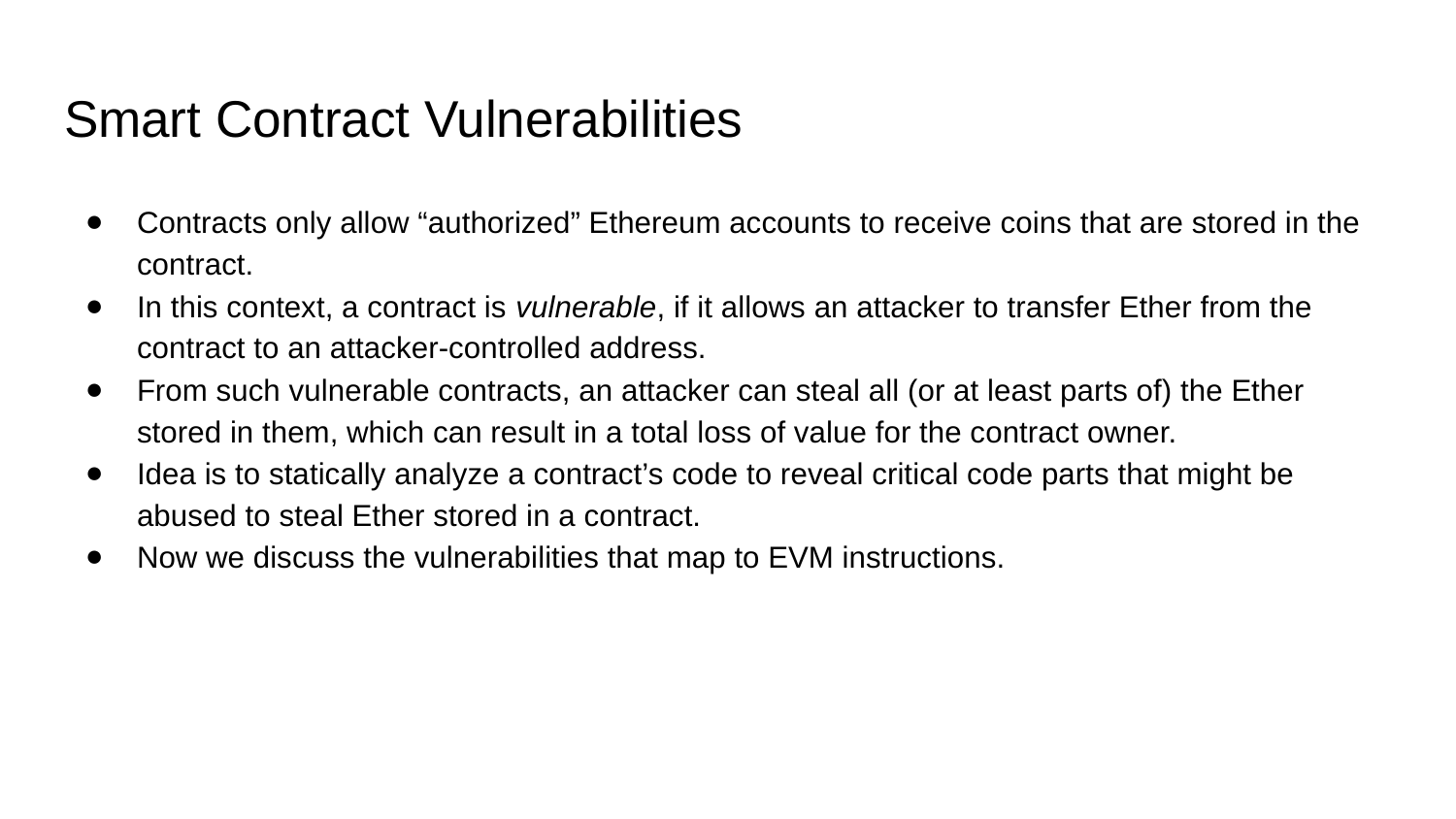

# Smart Contract Vulnerabilities
Contracts only allow “authorized” Ethereum accounts to receive coins that are stored in the contract.
In this context, a contract is vulnerable, if it allows an attacker to transfer Ether from the contract to an attacker-controlled address.
From such vulnerable contracts, an attacker can steal all (or at least parts of) the Ether stored in them, which can result in a total loss of value for the contract owner.
Idea is to statically analyze a contract’s code to reveal critical code parts that might be abused to steal Ether stored in a contract.
Now we discuss the vulnerabilities that map to EVM instructions.